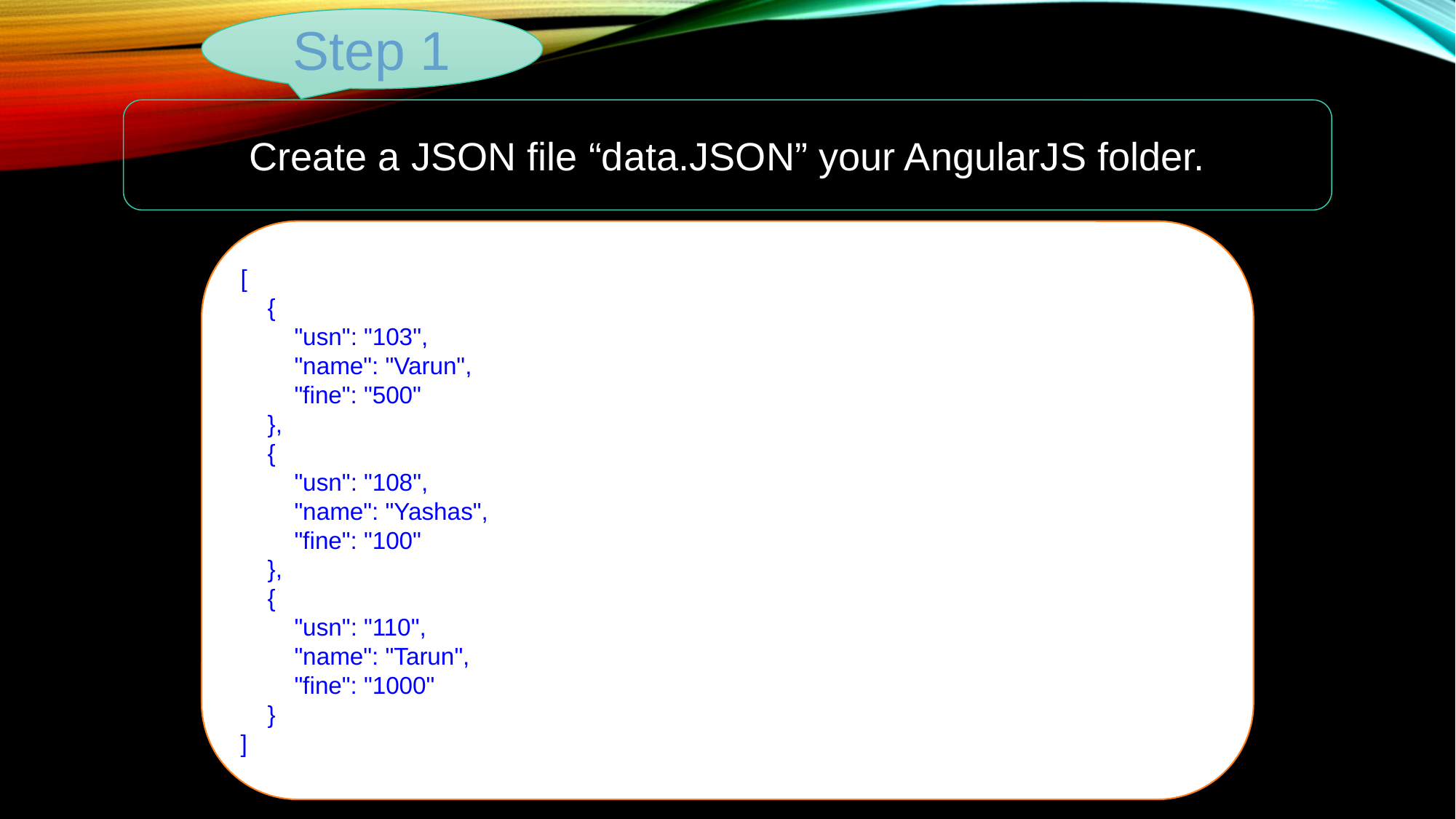

Step 1
Create a JSON file “data.JSON” your AngularJS folder.
[
    {
        "usn": "103",
        "name": "Varun",
        "fine": "500"
    },
    {
        "usn": "108",
        "name": "Yashas",
        "fine": "100"
    },
    {
        "usn": "110",
        "name": "Tarun",
        "fine": "1000"
    }
]